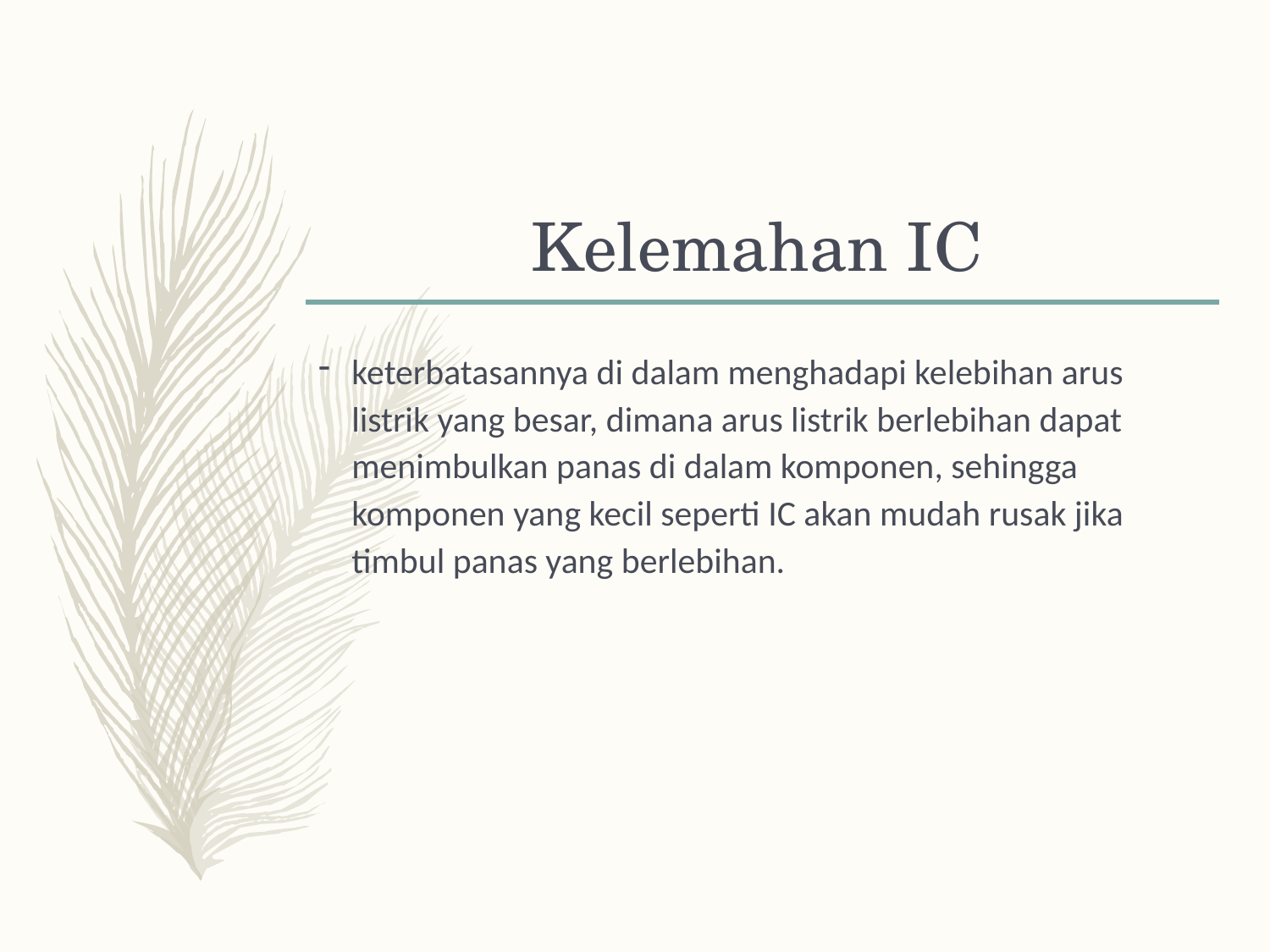

# Kelemahan IC
keterbatasannya di dalam menghadapi kelebihan arus listrik yang besar, dimana arus listrik berlebihan dapat menimbulkan panas di dalam komponen, sehingga komponen yang kecil seperti IC akan mudah rusak jika timbul panas yang berlebihan.